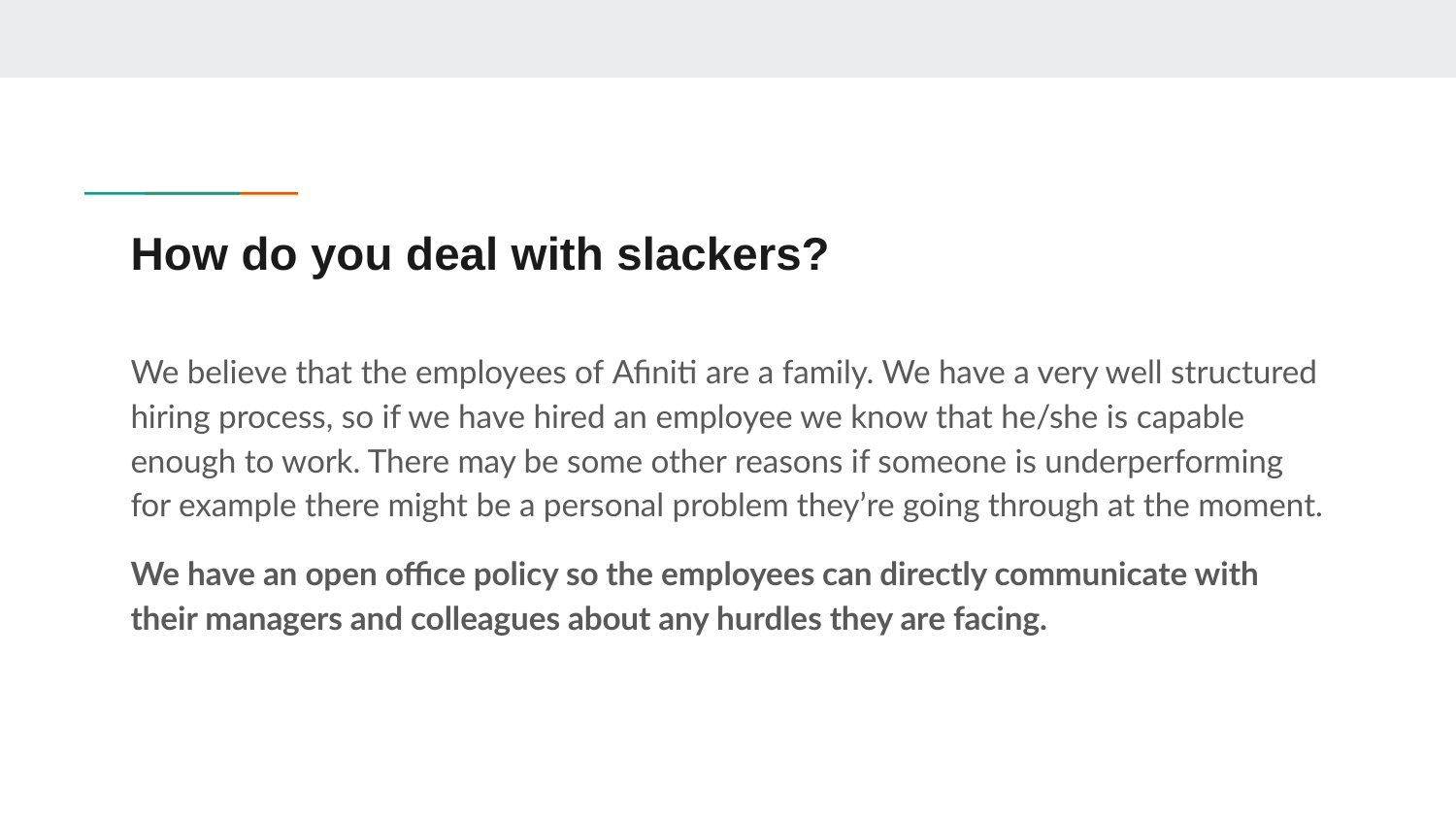

# How do you deal with slackers?
We believe that the employees of Afiniti are a family. We have a very well structured hiring process, so if we have hired an employee we know that he/she is capable enough to work. There may be some other reasons if someone is underperforming for example there might be a personal problem they’re going through at the moment.
We have an open office policy so the employees can directly communicate with their managers and colleagues about any hurdles they are facing.